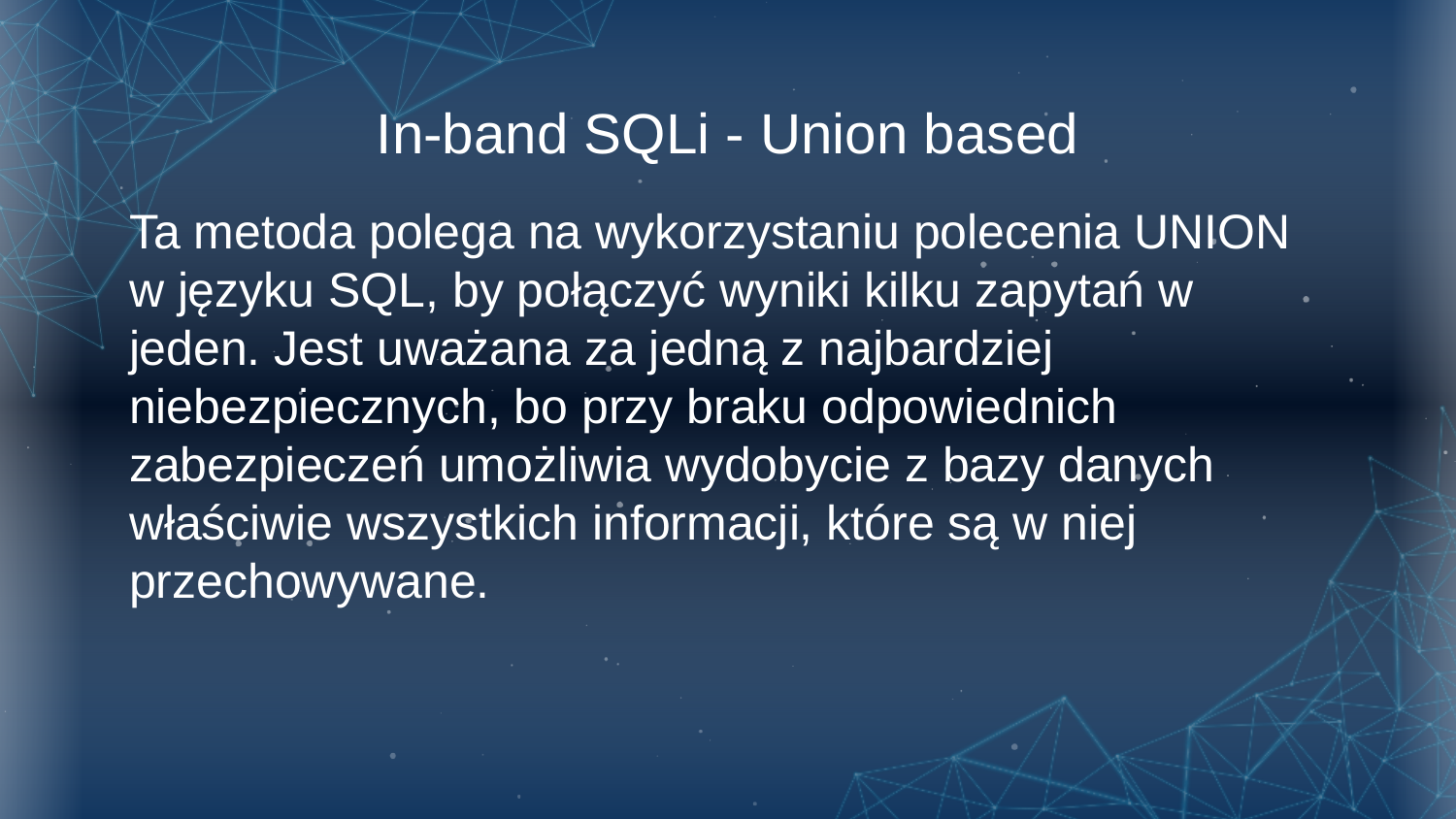

# In-band SQLi - Union based
Ta metoda polega na wykorzystaniu polecenia UNION w języku SQL, by połączyć wyniki kilku zapytań w jeden. Jest uważana za jedną z najbardziej niebezpiecznych, bo przy braku odpowiednich zabezpieczeń umożliwia wydobycie z bazy danych właściwie wszystkich informacji, które są w niej przechowywane.